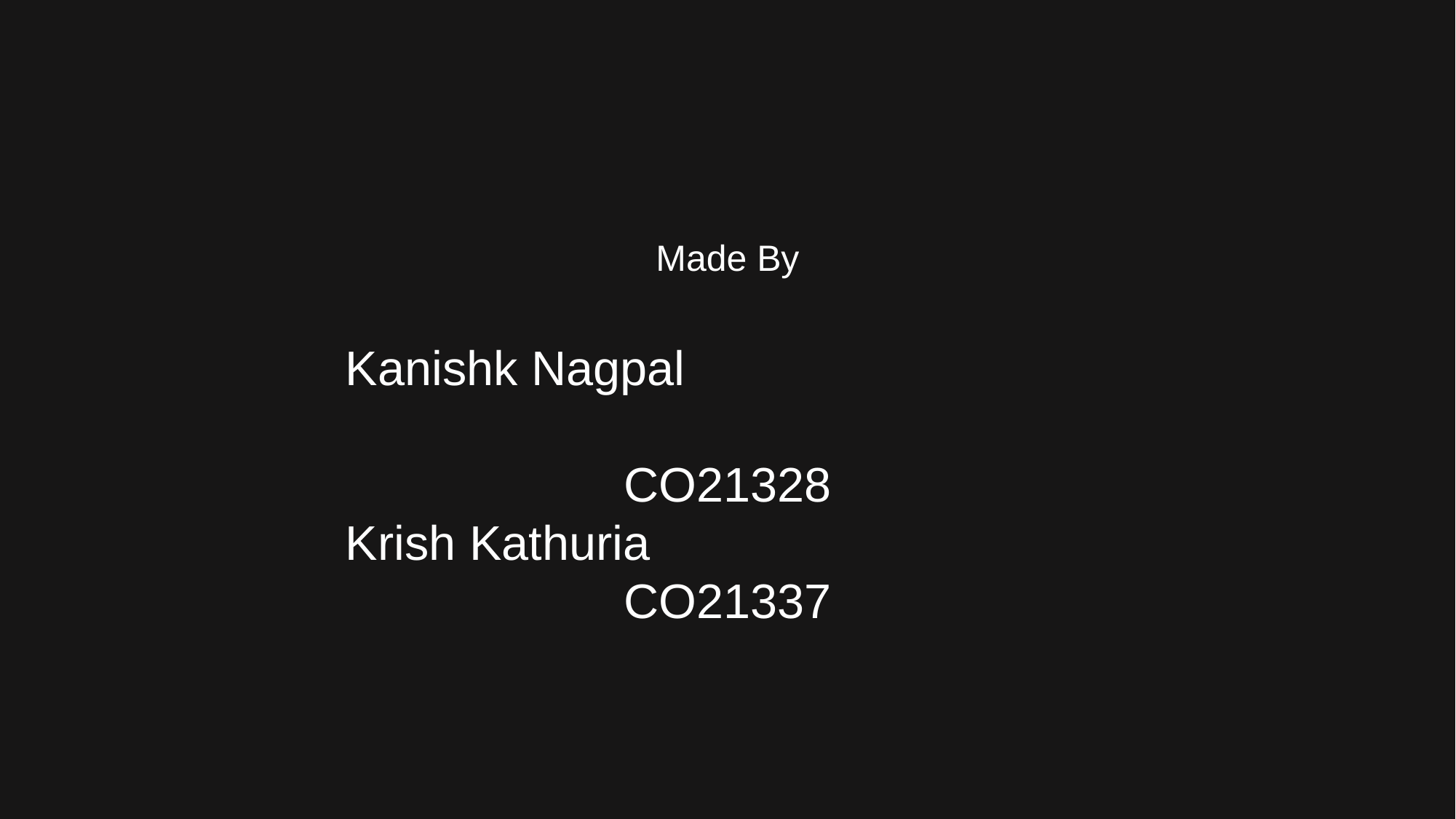

Made By
Kanishk Nagpal				CO21328
Krish Kathuria					CO21337